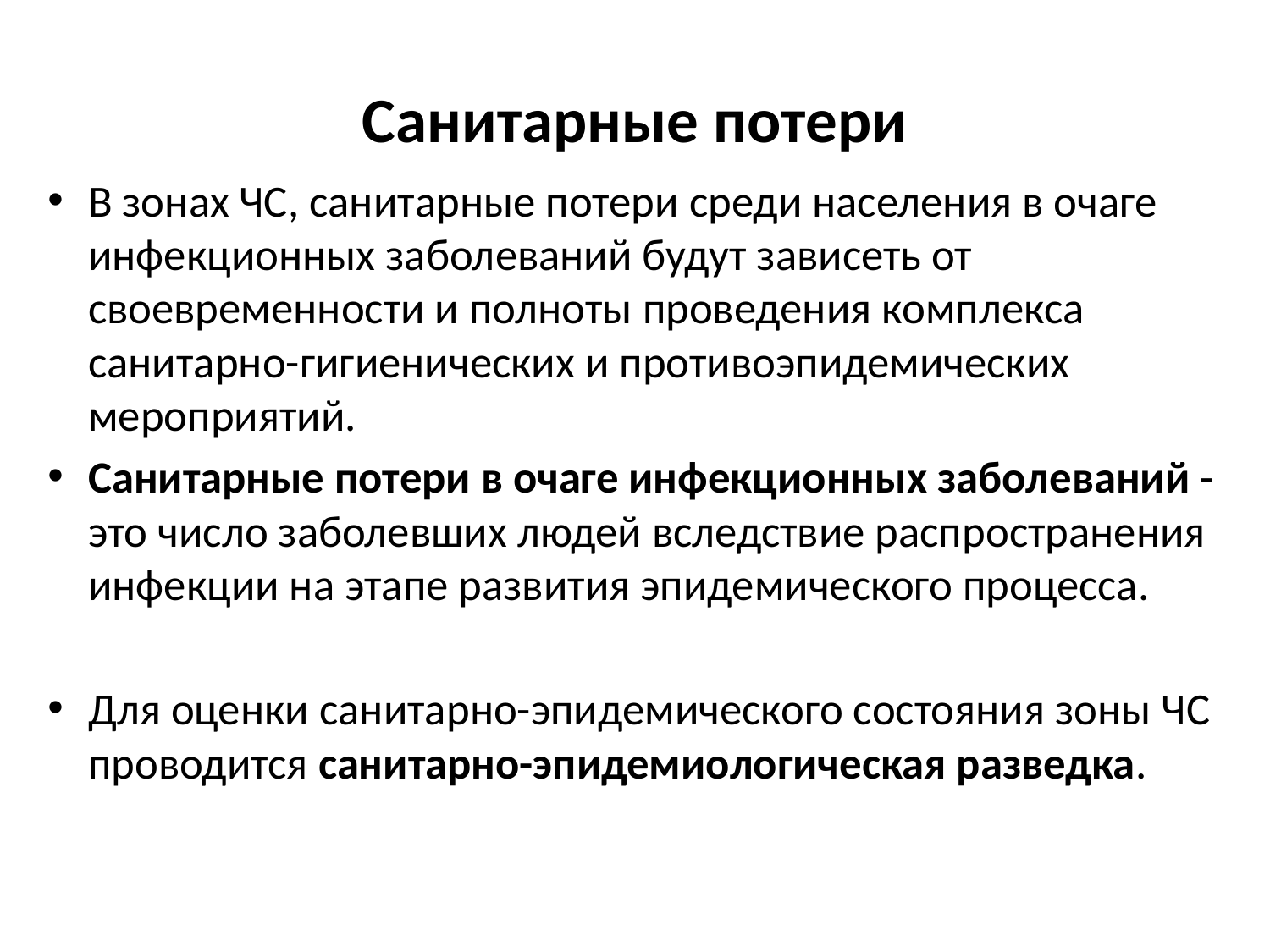

# Санитарные потери
В зонах ЧС, санитарные потери среди населения в очаге инфекционных заболеваний будут зависеть от своевременности и полноты проведения комплекса санитарно-гигиенических и противоэпидемических мероприятий.
Санитарные потери в очаге инфекционных заболеваний - это число заболевших людей вследствие распространения инфекции на этапе развития эпидемического процесса.

Для оценки санитарно-эпидемического состояния зоны ЧС проводится санитарно-эпидемиологическая разведка.